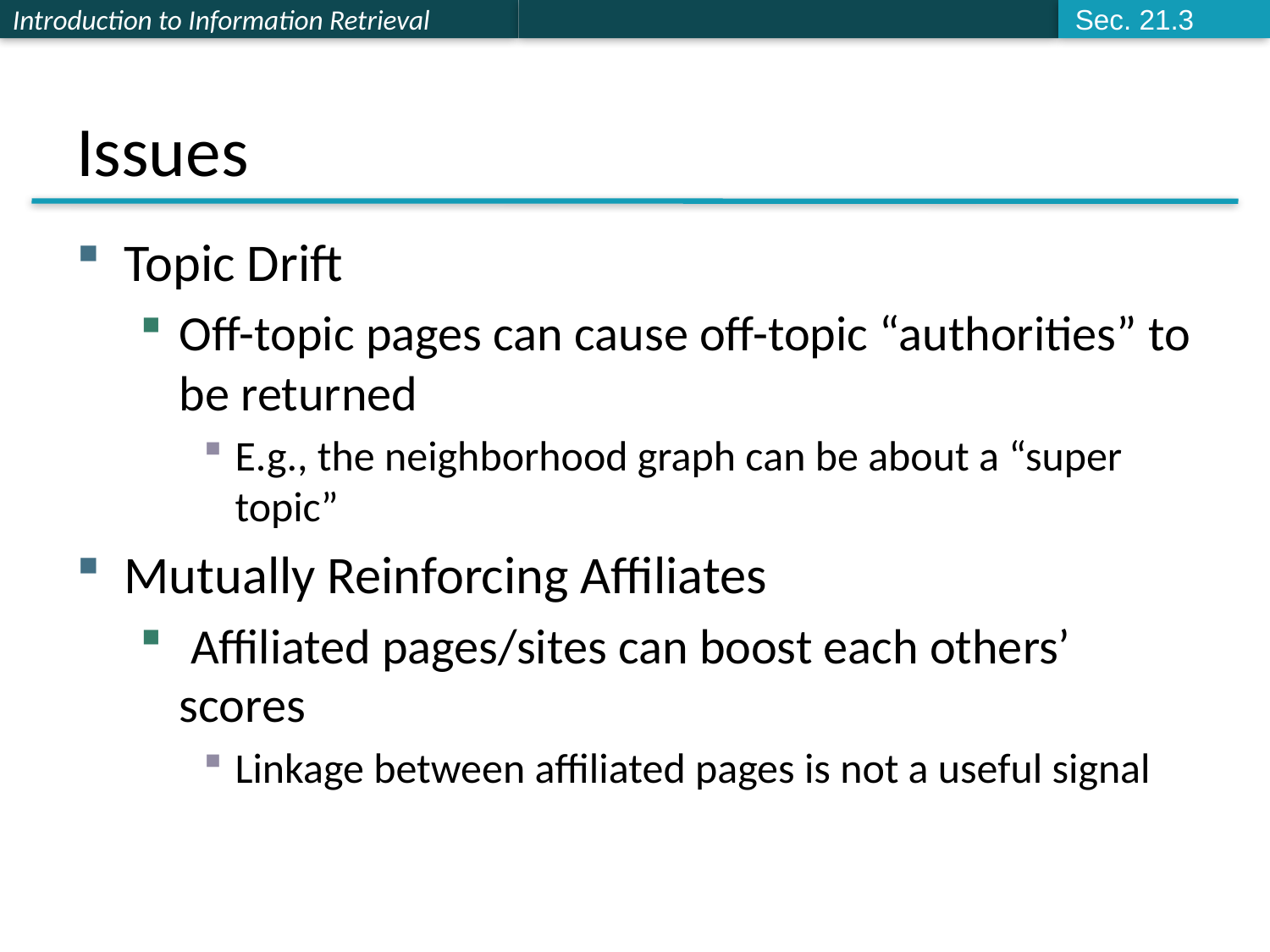

Sec. 21.3
# Issues
Topic Drift
Off-topic pages can cause off-topic “authorities” to be returned
E.g., the neighborhood graph can be about a “super topic”
Mutually Reinforcing Affiliates
 Affiliated pages/sites can boost each others’ scores
Linkage between affiliated pages is not a useful signal